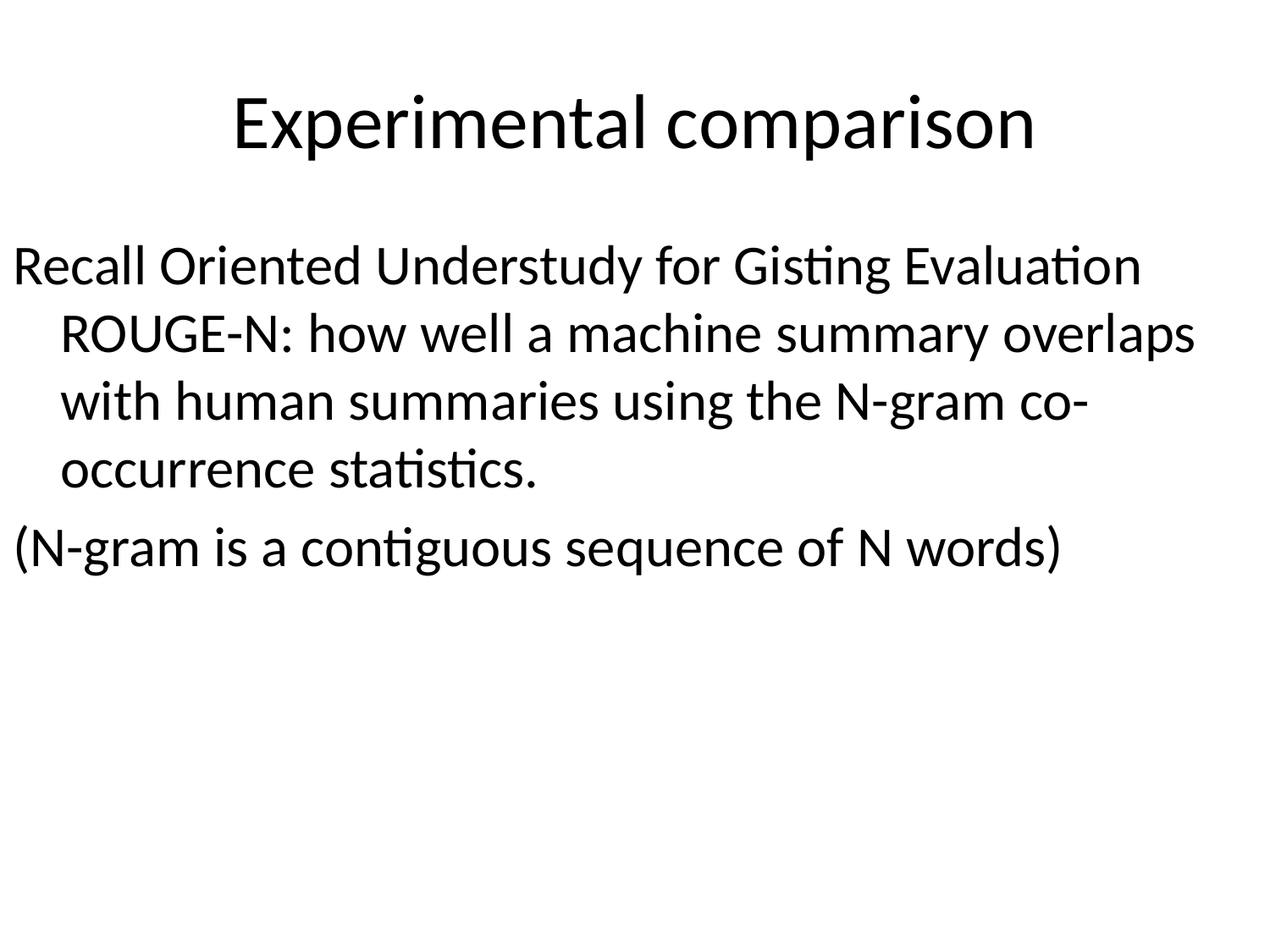

# Experimental comparison
Recall Oriented Understudy for Gisting Evaluation ROUGE-N: how well a machine summary overlaps with human summaries using the N-gram co-occurrence statistics.
(N-gram is a contiguous sequence of N words)